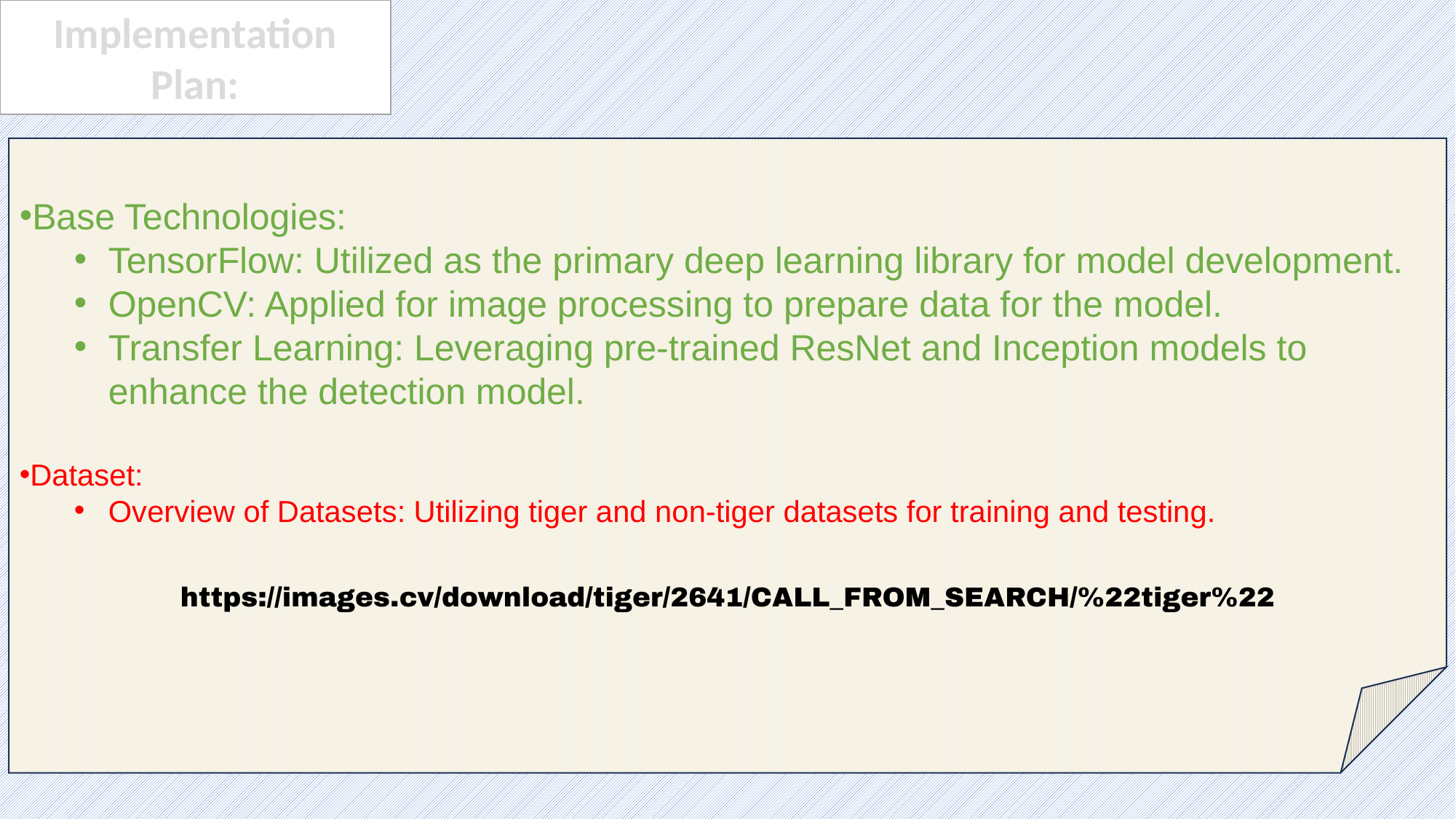

Implementation Plan:
Base Technologies:
TensorFlow: Utilized as the primary deep learning library for model development.
OpenCV: Applied for image processing to prepare data for the model.
Transfer Learning: Leveraging pre-trained ResNet and Inception models to enhance the detection model.

Dataset:
Overview of Datasets: Utilizing tiger and non-tiger datasets for training and testing.

https://images.cv/download/tiger/2641/CALL_FROM_SEARCH/%22tiger%22